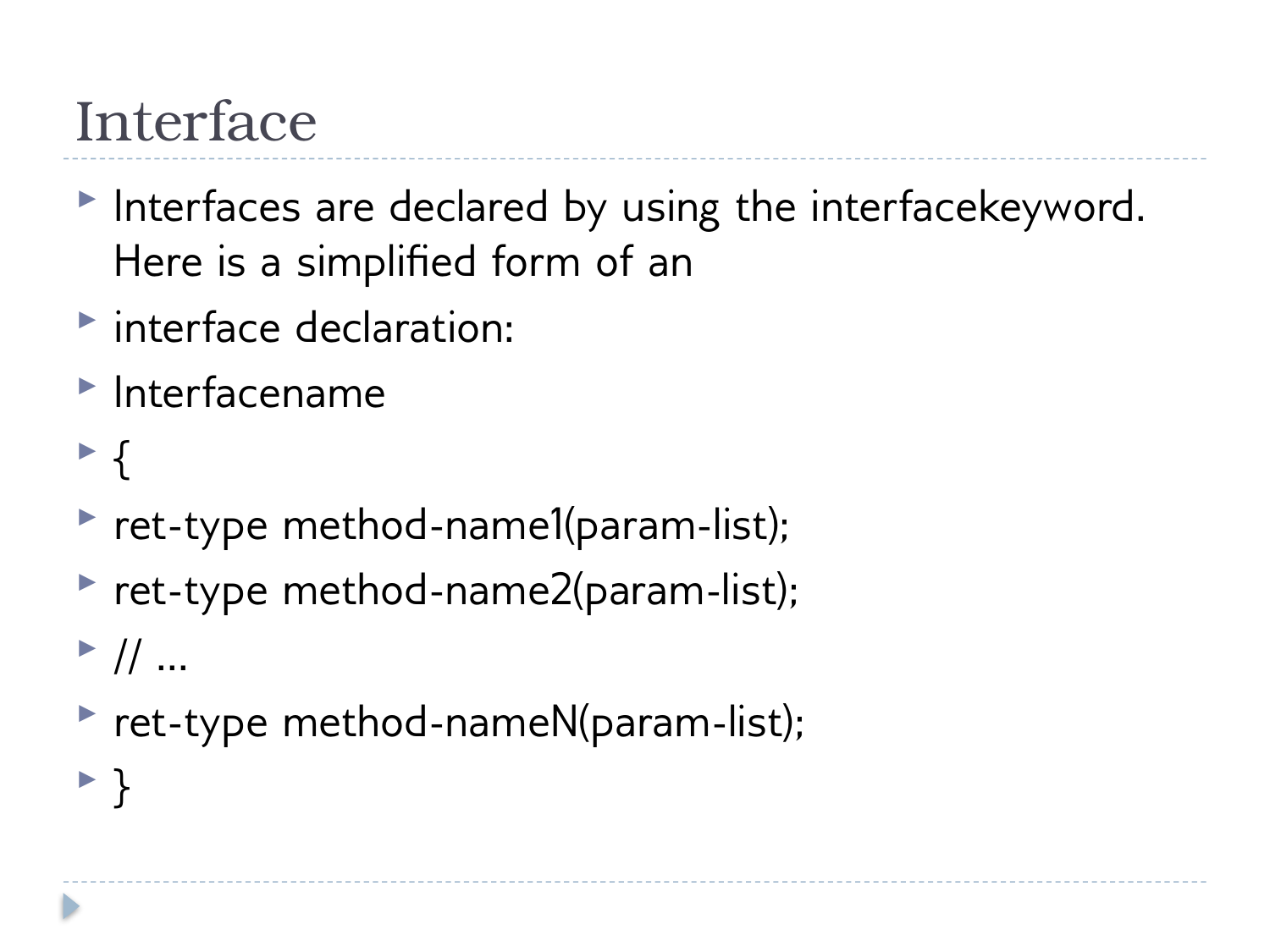

# Interface
Interfaces are declared by using the interfacekeyword. Here is a simplified form of an
interface declaration:
Interfacename
{
ret-type method-name1(param-list);
ret-type method-name2(param-list);
// ...
ret-type method-nameN(param-list);
}